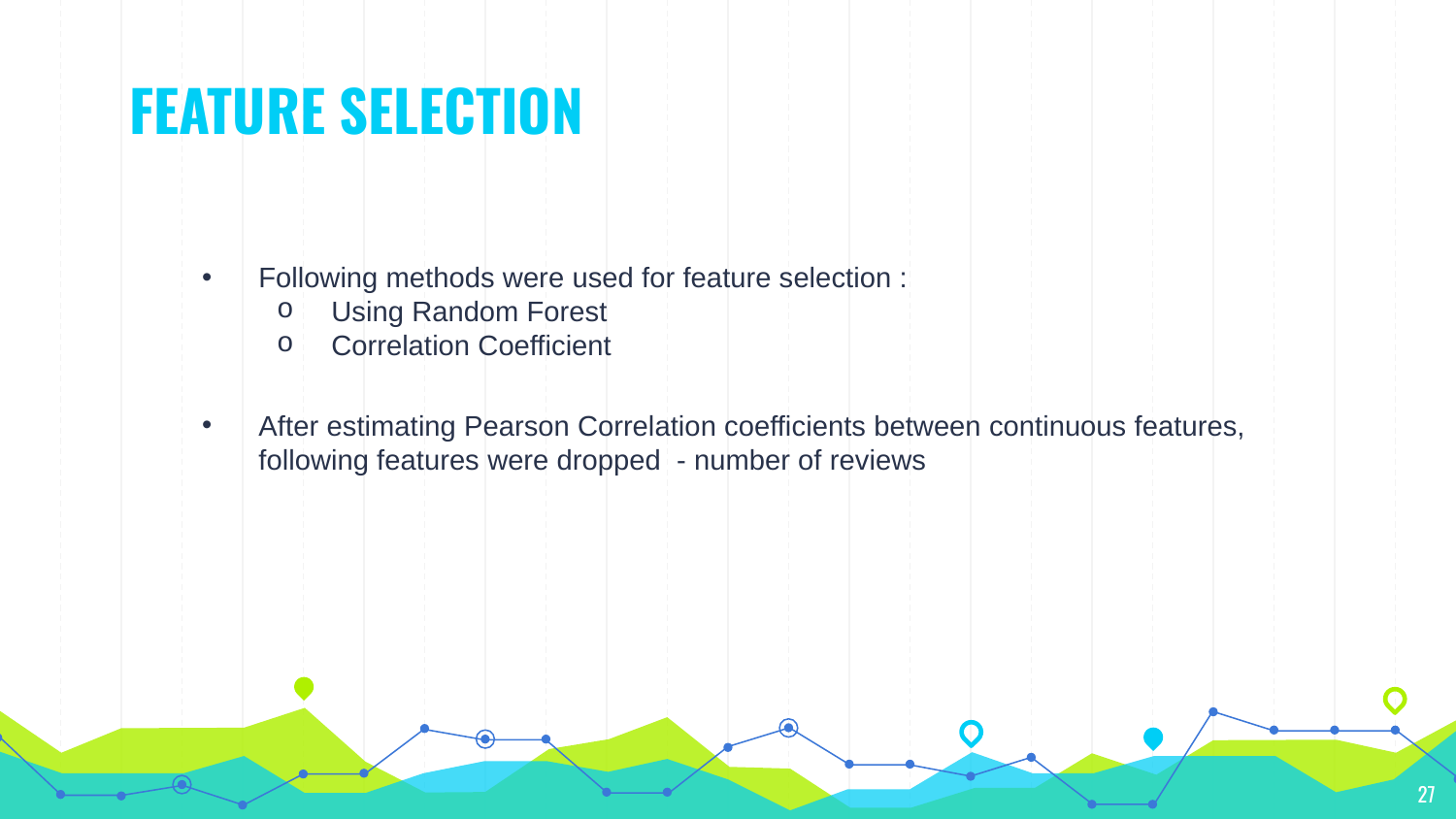

# FEATURE SELECTION
Following methods were used for feature selection :
Using Random Forest
Correlation Coefficient

After estimating Pearson Correlation coefficients between continuous features, following features were dropped  - number of reviews
27